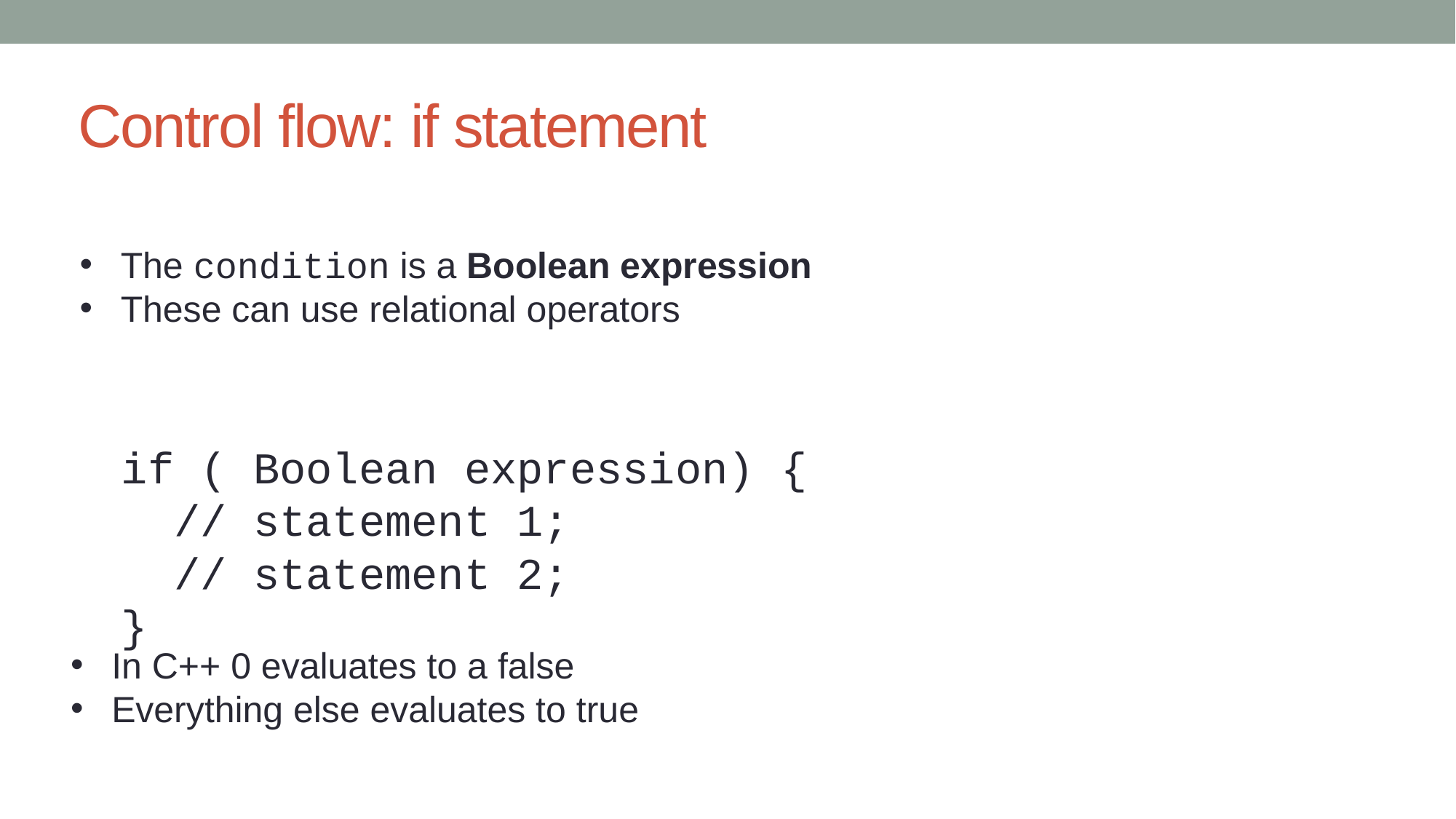

# Control flow: if statement
The condition is a Boolean expression
These can use relational operators
if ( Boolean expression) {
  // statement 1;
  // statement 2;
}
In C++ 0 evaluates to a false
Everything else evaluates to true